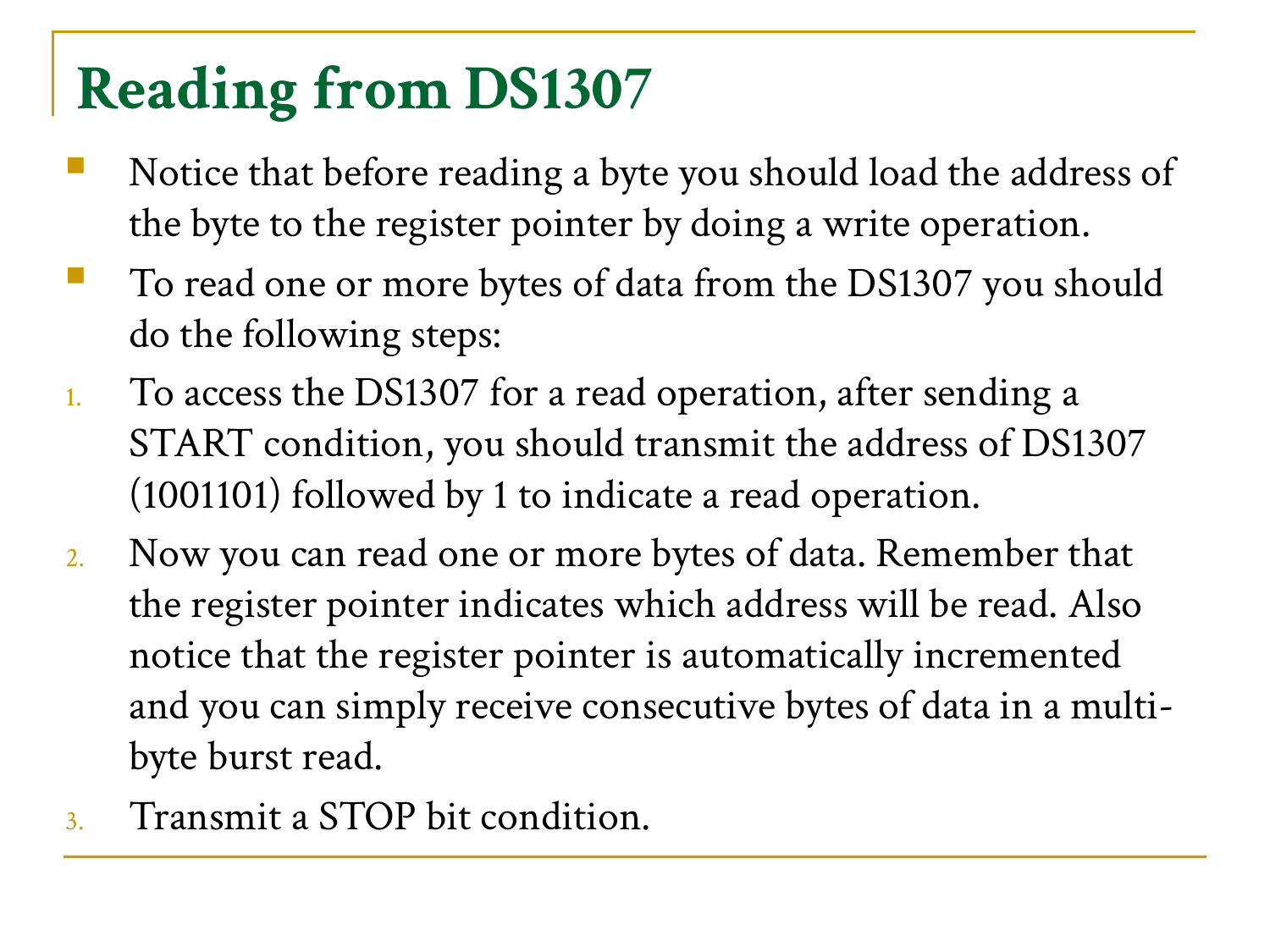

# Reading from DS1307
Notice that before reading a byte you should load the address of the byte to the register pointer by doing a write operation.
To read one or more bytes of data from the DS1307 you should do the following steps:
To access the DS1307 for a read operation, after sending a START condition, you should transmit the address of DS1307 (1001101) followed by 1 to indicate a read operation.
Now you can read one or more bytes of data. Remember that the register pointer indicates which address will be read. Also notice that the register pointer is automatically incremented and you can simply receive consecutive bytes of data in a multi-byte burst read.
Transmit a STOP bit condition.